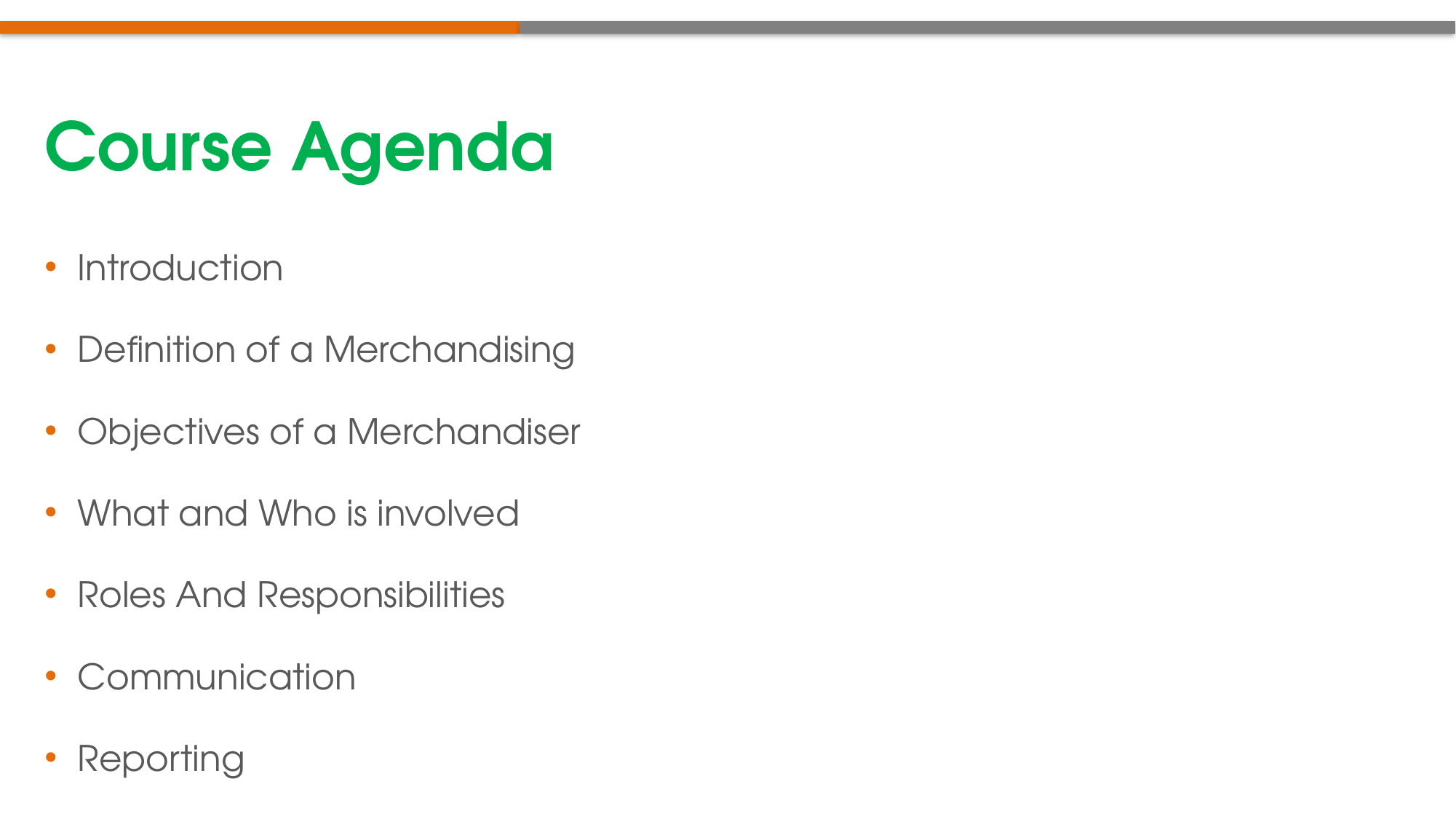

Course Agenda

Introduction

Definition of a Merchandising

Objectives of a Merchandiser

What and Who is involved

Roles And Responsibilities

Communication

Reporting